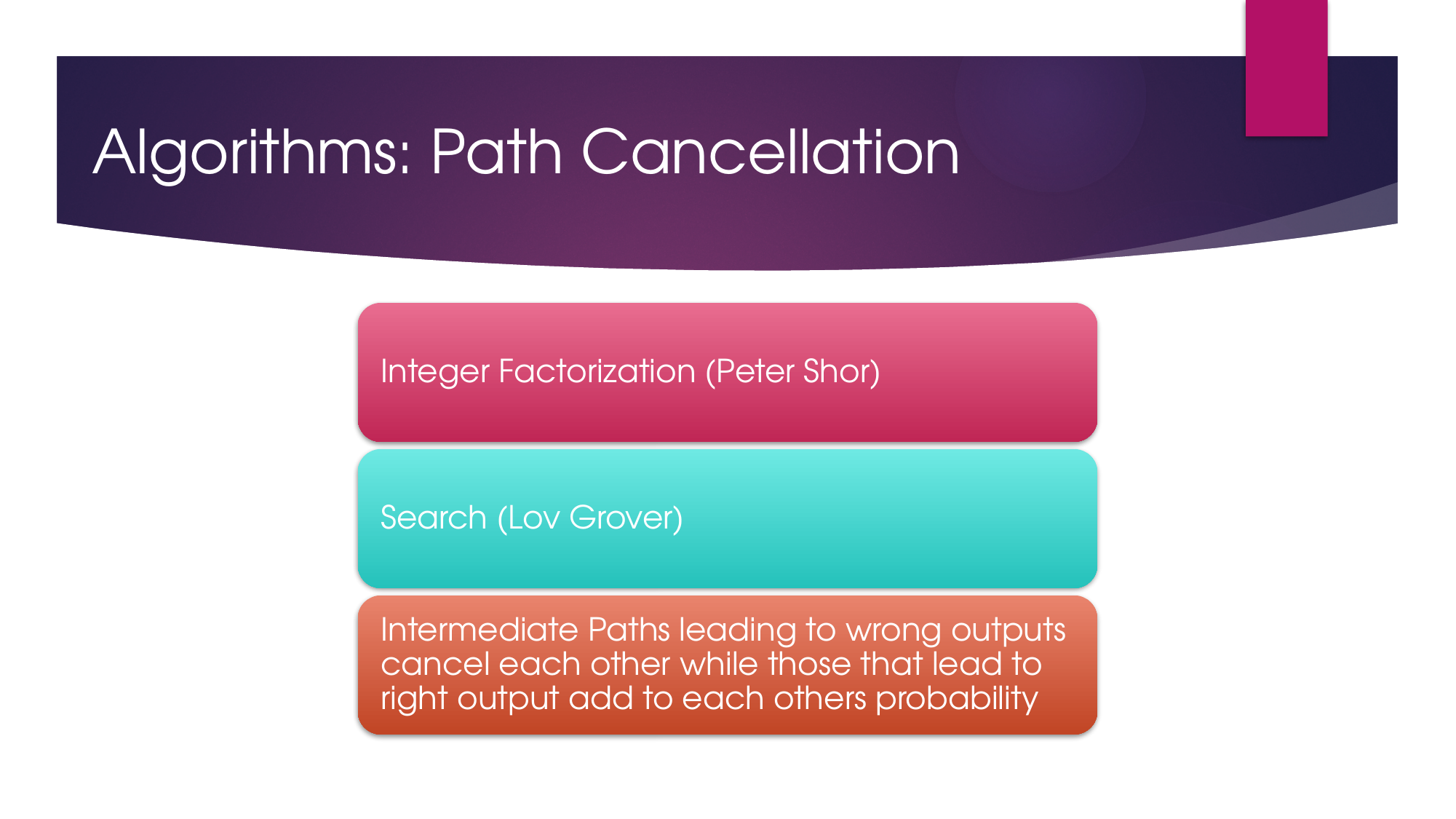

# Algorithms: Path Cancellation
Integer Factorization (Peter Shor)
Search (Lov Grover)
Intermediate Paths leading to wrong outputs cancel each other while those that lead to right output add to each others probability